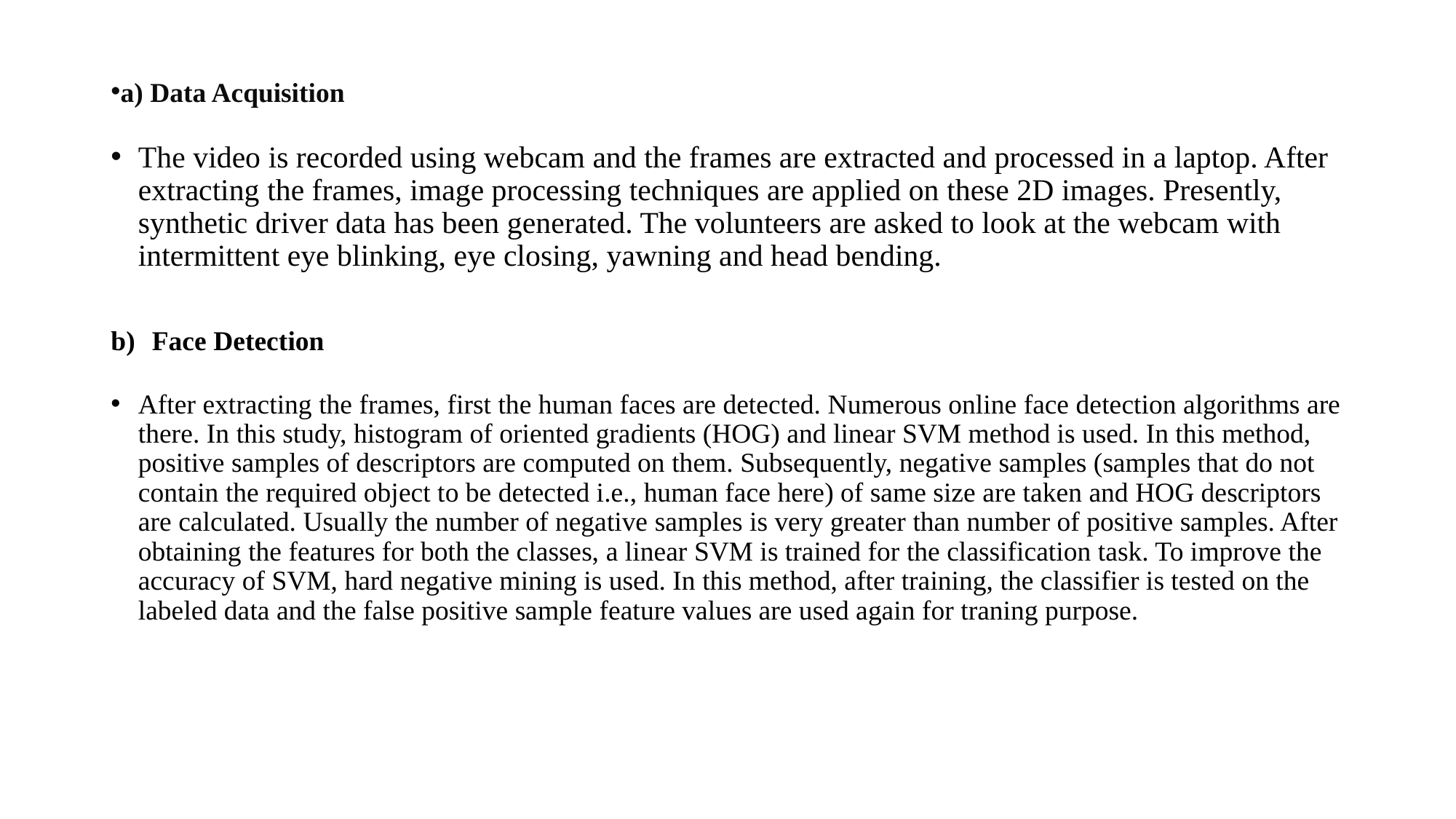

a) Data Acquisition
The video is recorded using webcam and the frames are extracted and processed in a laptop. After extracting the frames, image processing techniques are applied on these 2D images. Presently, synthetic driver data has been generated. The volunteers are asked to look at the webcam with intermittent eye blinking, eye closing, yawning and head bending.

Face Detection
After extracting the frames, first the human faces are detected. Numerous online face detection algorithms are there. In this study, histogram of oriented gradients (HOG) and linear SVM method is used. In this method, positive samples of descriptors are computed on them. Subsequently, negative samples (samples that do not contain the required object to be detected i.e., human face here) of same size are taken and HOG descriptors are calculated. Usually the number of negative samples is very greater than number of positive samples. After obtaining the features for both the classes, a linear SVM is trained for the classification task. To improve the accuracy of SVM, hard negative mining is used. In this method, after training, the classifier is tested on the labeled data and the false positive sample feature values are used again for traning purpose.